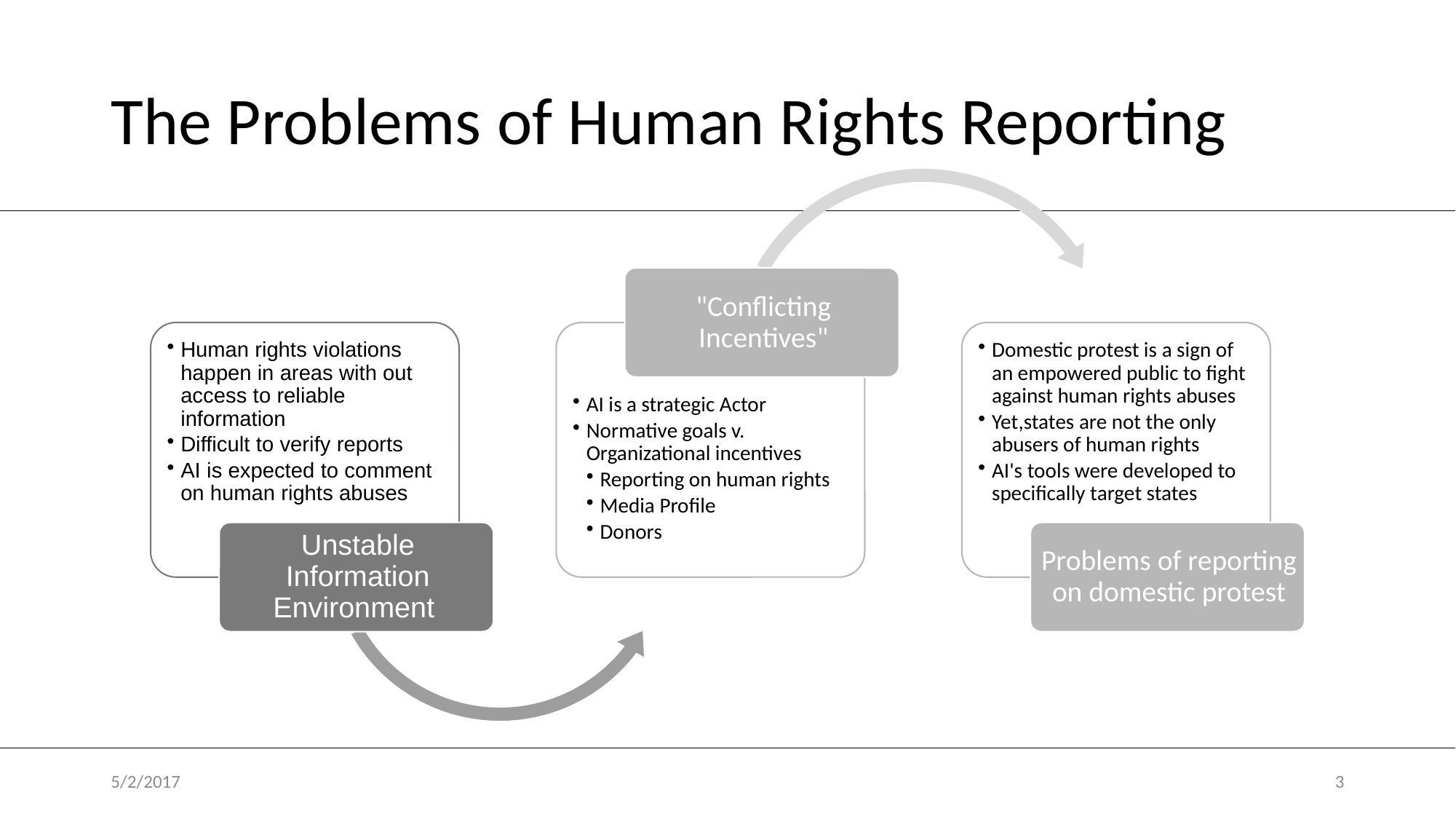

# The Problems of Human Rights Reporting
Human rights violations happen in areas with out access to reliable information
Difficult to verify reports
AI is expected to comment on human rights abuses
Unstable Information Environment
AI is a strategic Actor
Normative goals v. Organizational incentives
Reporting on human rights
Media Profile
Donors
"Conflicting Incentives"
Domestic protest is a sign of an empowered public to fight against human rights abuses
Yet,states are not the only abusers of human rights
AI's tools were developed to specifically target states
Problems of reporting on domestic protest
5/2/2017

3